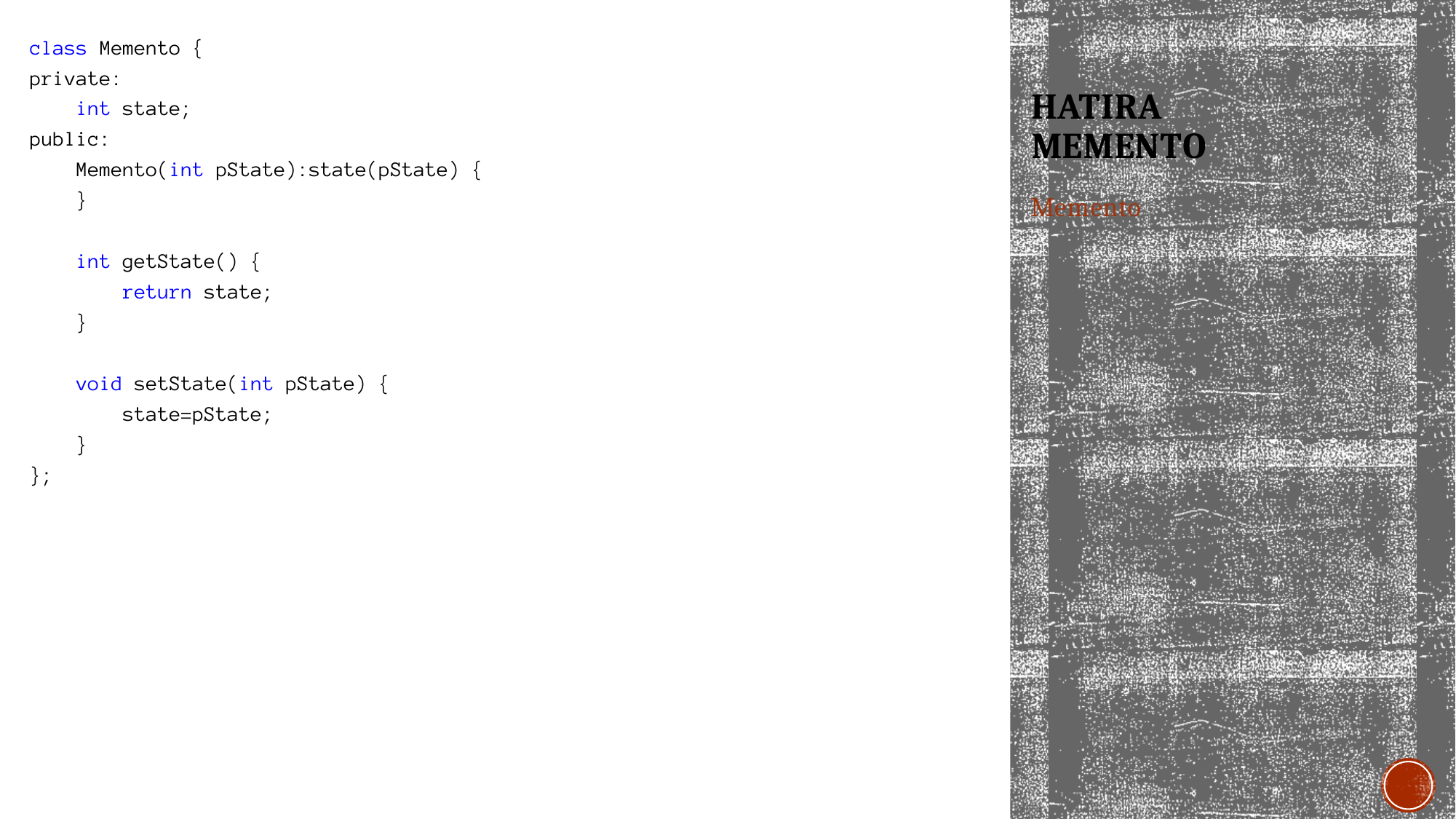

class Memento {
private:
    int state;
public:
    Memento(int pState):state(pState) {
    }

    int getState() {
        return state;
    }

    void setState(int pState) {
        state=pState;
    }
};

# Hatıra memento
Memento